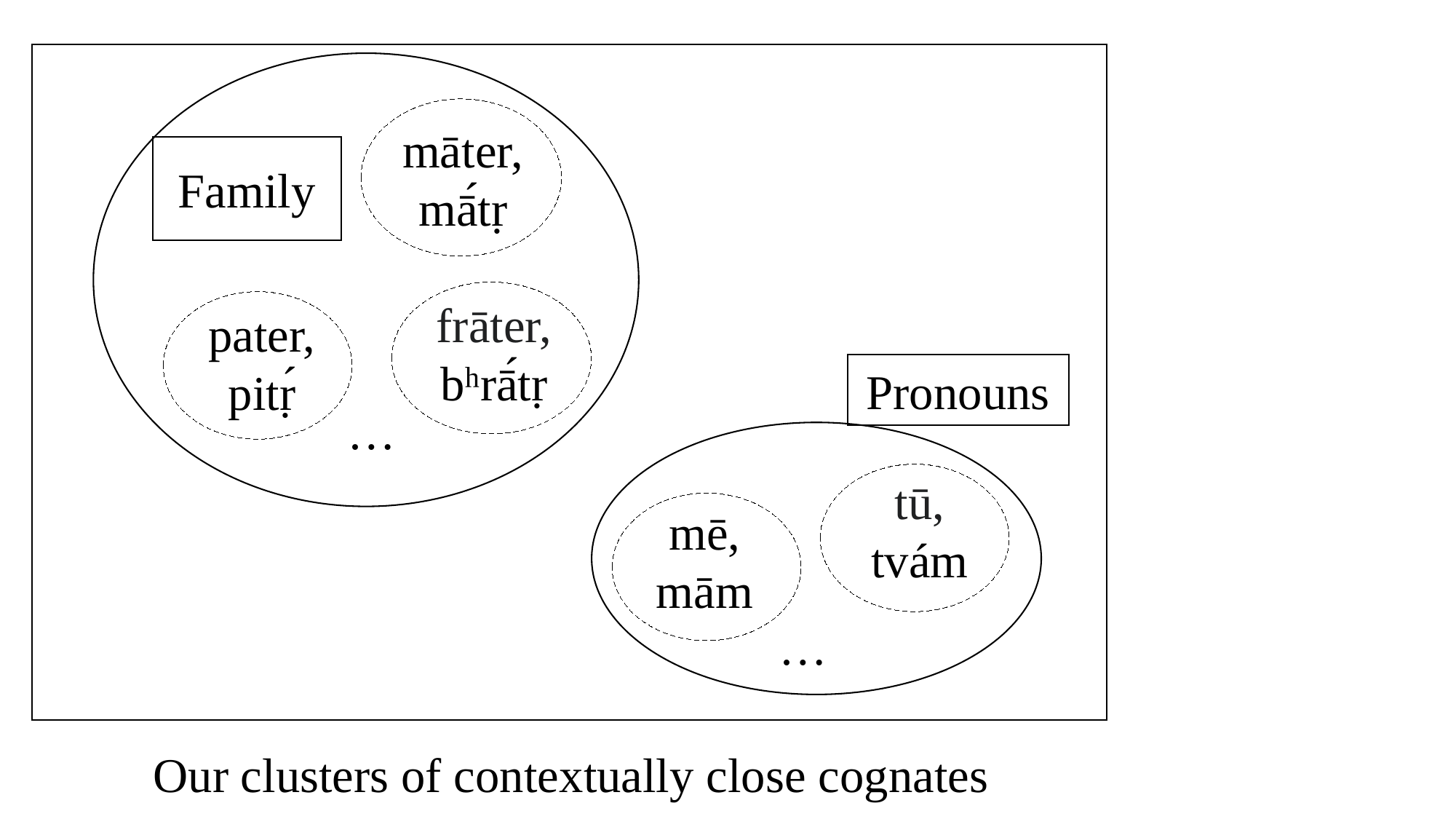

māter, mā́tṛ

Family
frāter, bʰrā́tṛ
pater, pitṛ́

Pronouns
…

tū, tvám

mē, mām

…
Our clusters of contextually close cognates